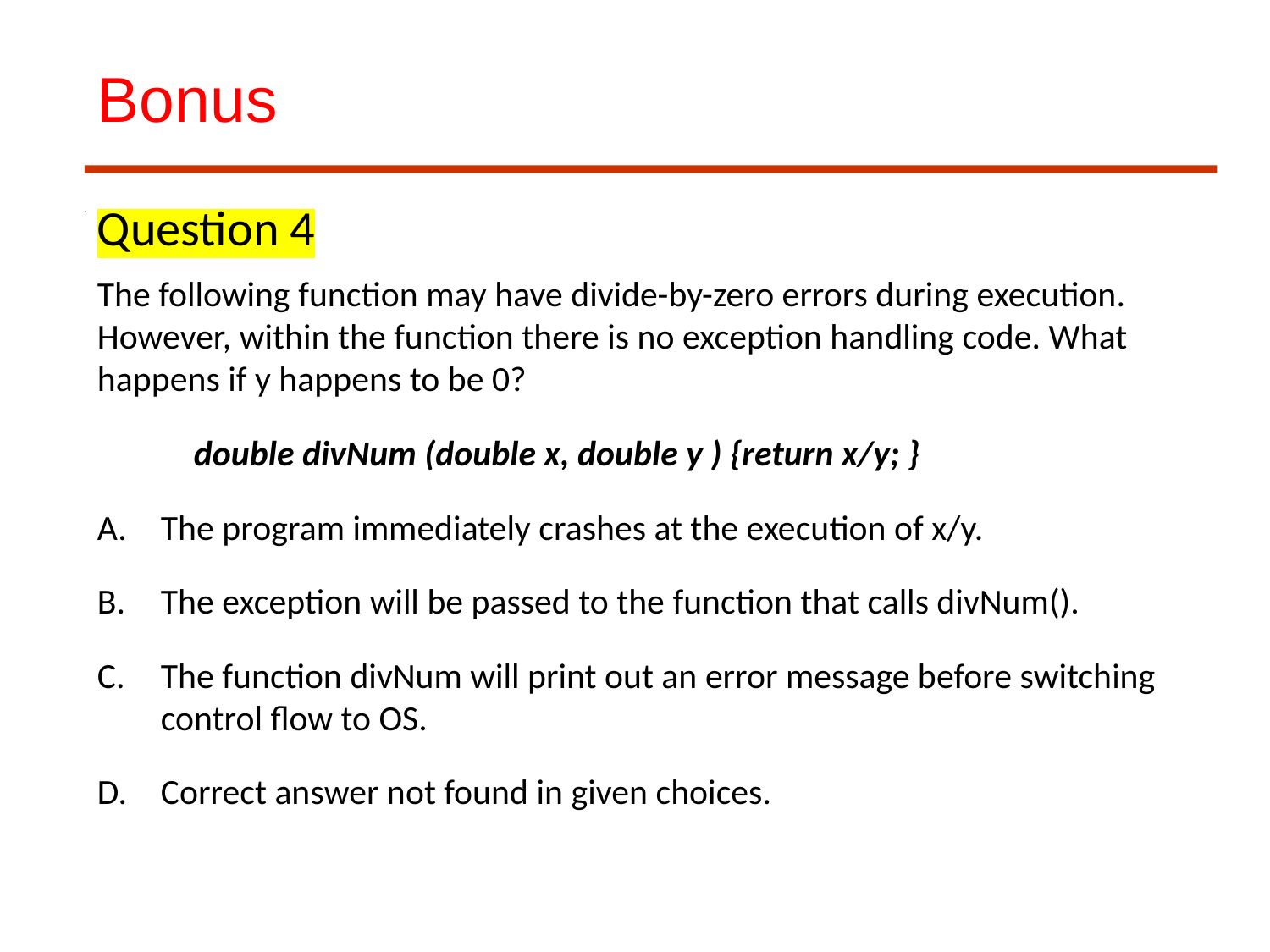

# Bonus
Question 4
The following function may have divide-by-zero errors during execution. However, within the function there is no exception handling code. What happens if y happens to be 0?
            double divNum (double x, double y ) {return x/y; }
The program immediately crashes at the execution of x/y.
The exception will be passed to the function that calls divNum().
The function divNum will print out an error message before switching control flow to OS.
Correct answer not found in given choices.